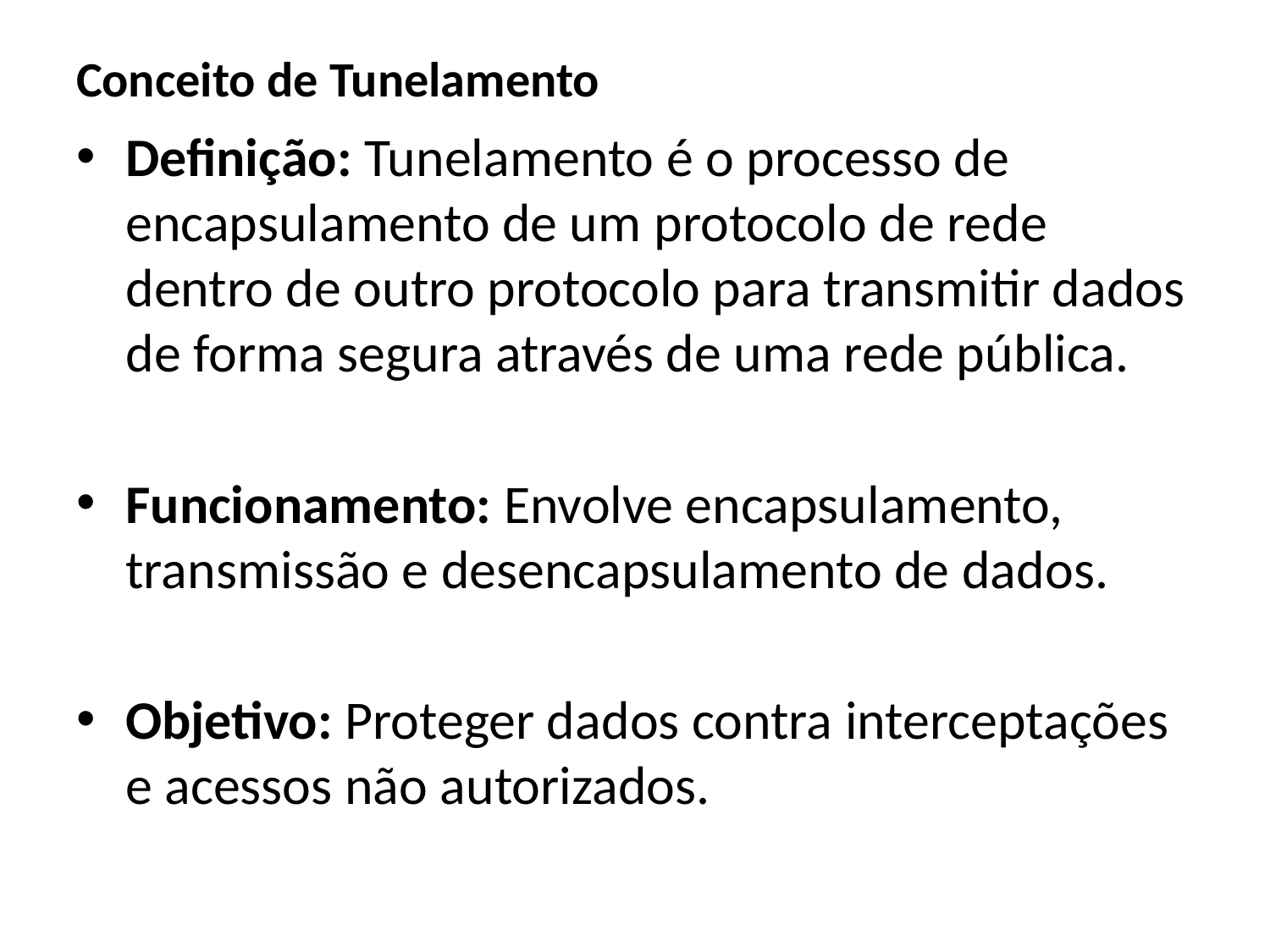

# Conceito de Tunelamento
Definição: Tunelamento é o processo de encapsulamento de um protocolo de rede dentro de outro protocolo para transmitir dados de forma segura através de uma rede pública.

Funcionamento: Envolve encapsulamento, transmissão e desencapsulamento de dados.

Objetivo: Proteger dados contra interceptações e acessos não autorizados.